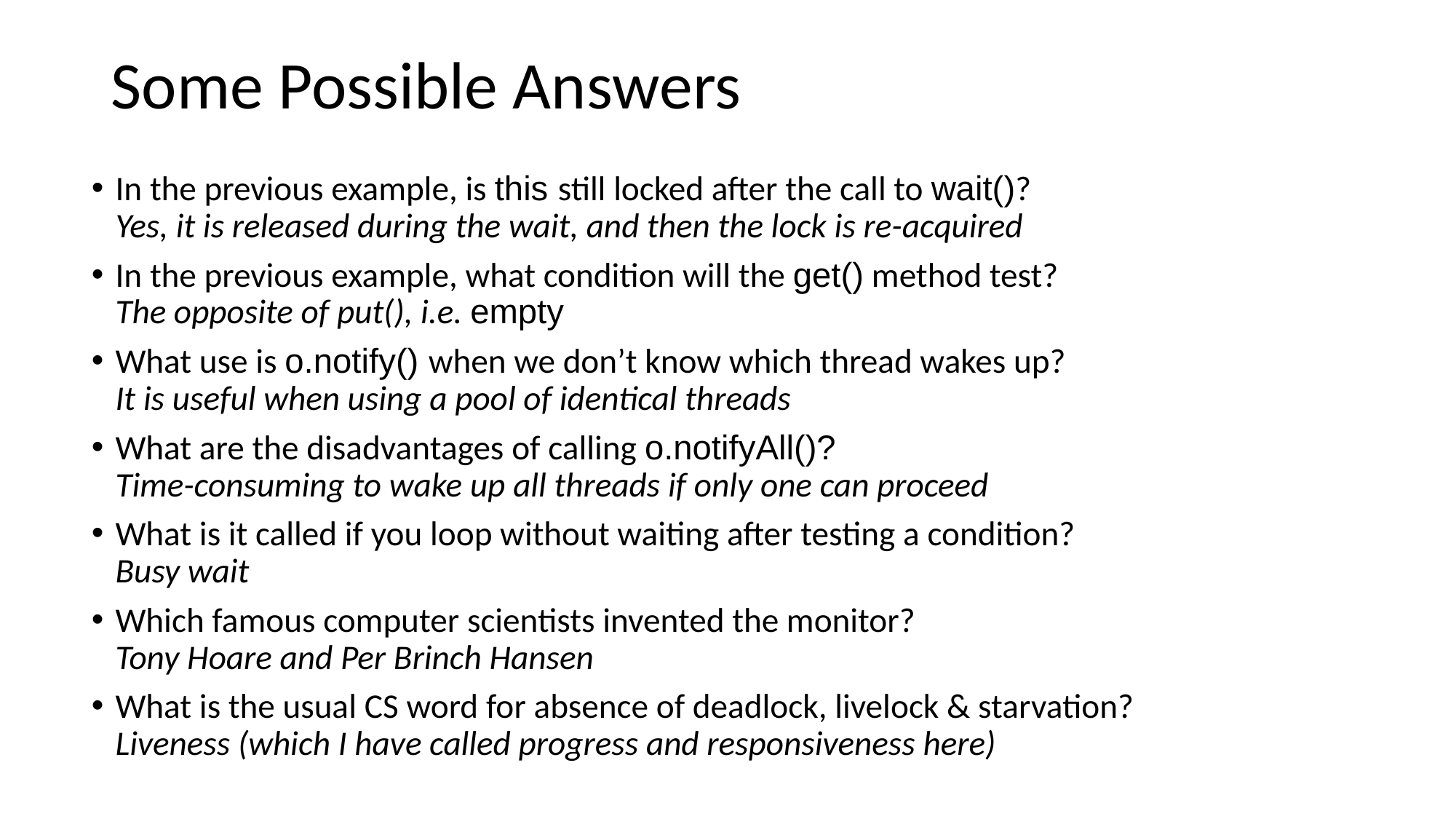

# Some Possible Answers
In the previous example, is this still locked after the call to wait()?
Yes, it is released during the wait, and then the lock is re-acquired
In the previous example, what condition will the get() method test?
The opposite of put(), i.e. empty
What use is o.notify() when we don’t know which thread wakes up?
It is useful when using a pool of identical threads
What are the disadvantages of calling o.notifyAll()?
Time-consuming to wake up all threads if only one can proceed
What is it called if you loop without waiting after testing a condition?
Busy wait
Which famous computer scientists invented the monitor?
Tony Hoare and Per Brinch Hansen
What is the usual CS word for absence of deadlock, livelock & starvation?
Liveness (which I have called progress and responsiveness here)